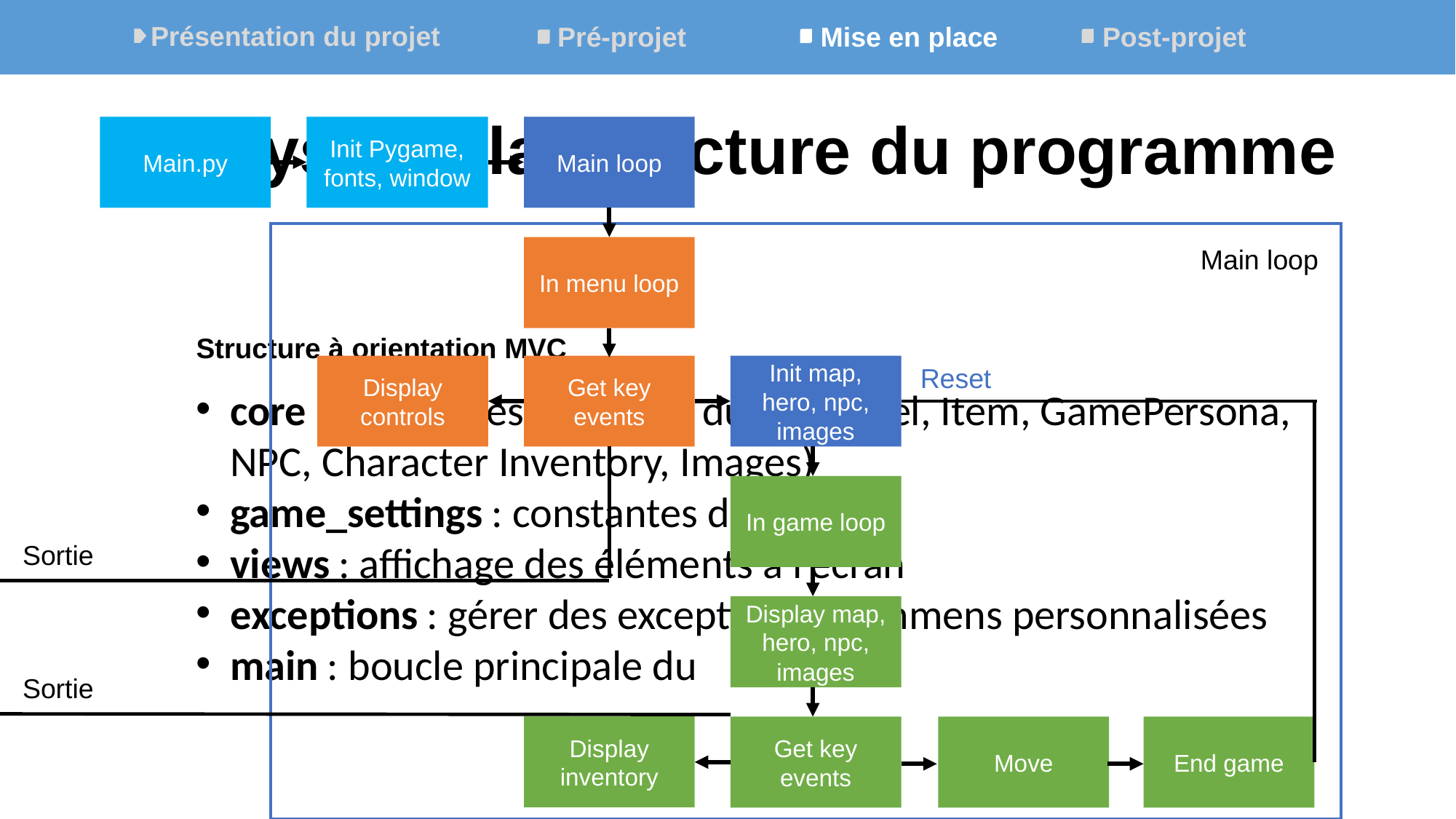

Présentation du projet
Mise en place
Post-projet
Pré-projet

Analyse de la structure du programme
Main.py
Init Pygame, fonts, window
Main loop

In menu loop
Main loop
Structure à orientation MVC
core : classes des éléments du jeu (Level, Item, GamePersona, NPC, Character Inventory, Images)
game_settings : constantes du jeu
views : affichage des éléments à l’écran
exceptions : gérer des exceptioprogrammens personnalisées
main : boucle principale du
Display controls
Get key events
Init map, hero, npc, images
Reset
In game loop
Sortie
Display map, hero, npc, images
Sortie
Display inventory
Get key events
Move
End game